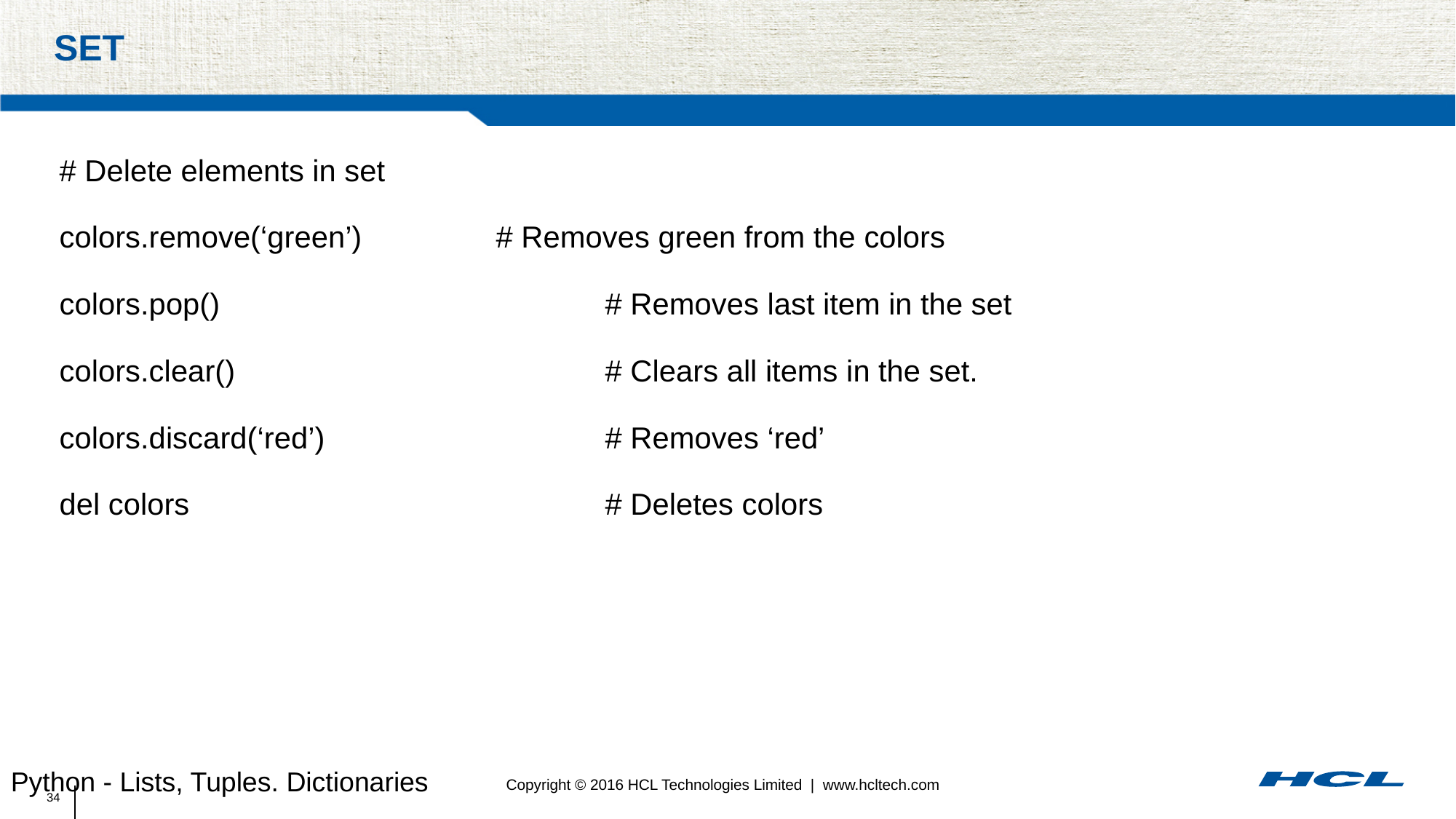

# Set
# Delete elements in set
colors.remove(‘green’)		# Removes green from the colors
colors.pop()				# Removes last item in the set
colors.clear()				# Clears all items in the set.
colors.discard(‘red’)			# Removes ‘red’
del colors 				# Deletes colors

Python - Lists, Tuples. Dictionaries